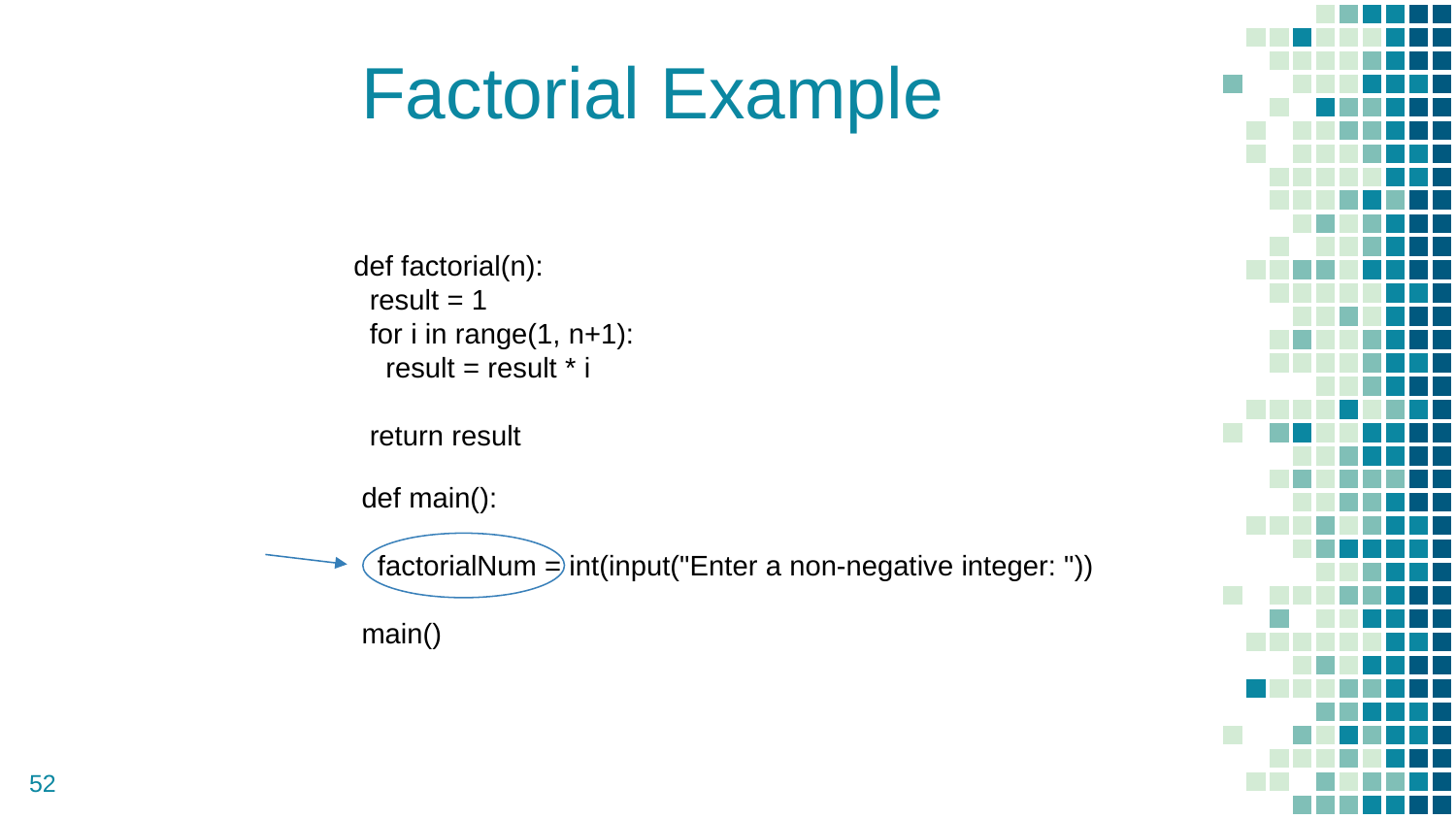

# Factorial Example
def factorial(n):
  result = 1
  for i in range(1, n+1):
    result = result * i

  return result
def main():

  factorialNum = int(input("Enter a non-negative integer: "))

main()

52